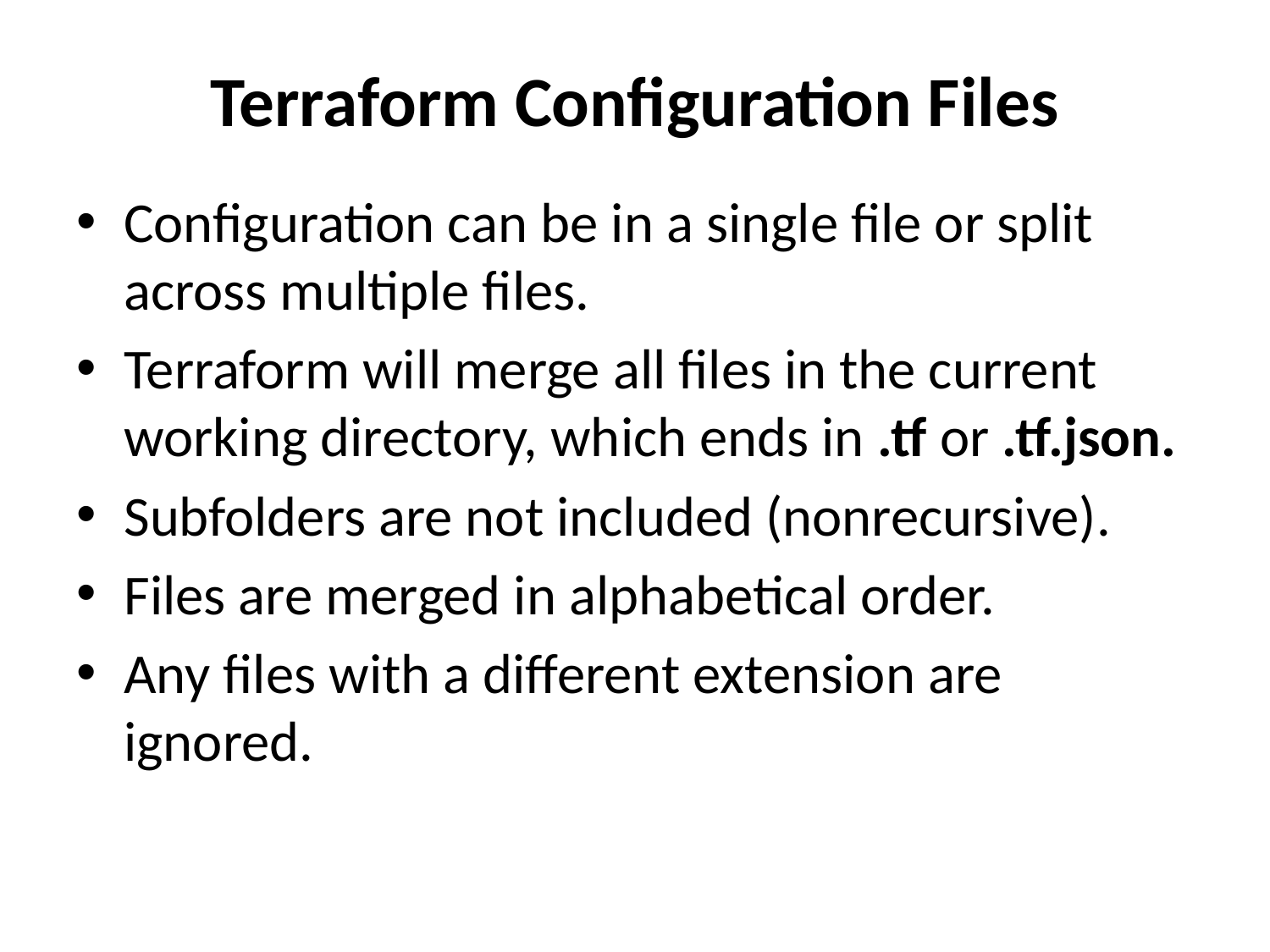

# Terraform Configuration Files
Configuration can be in a single file or split across multiple files.
Terraform will merge all files in the current working directory, which ends in .tf or .tf.json.
Subfolders are not included (nonrecursive).
Files are merged in alphabetical order.
Any files with a different extension are ignored.